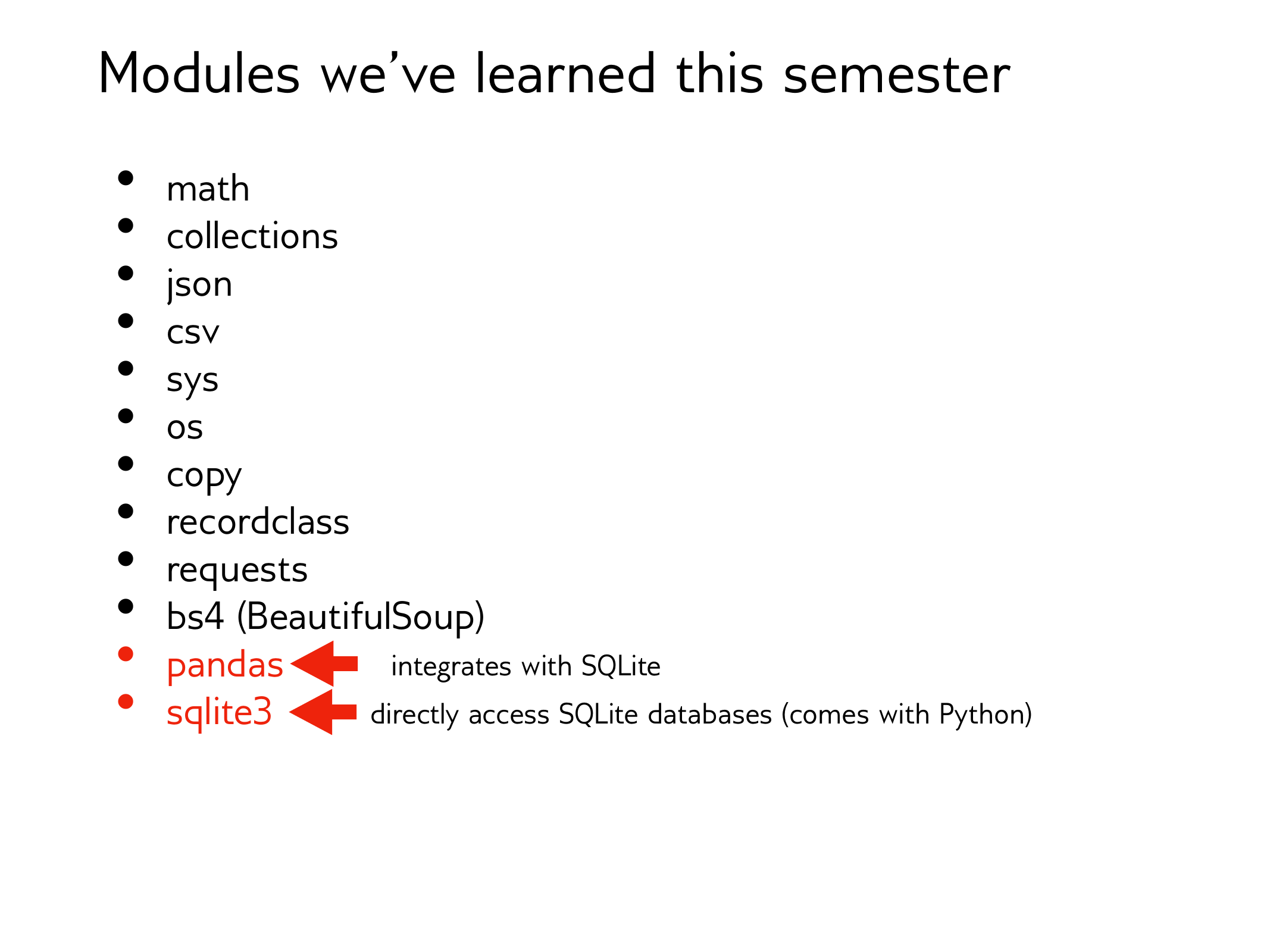

# Modules we’ve learned this semester
math
collections
json
csv
sys
os
copy
recordclass
requests
bs4 (BeautifulSoup)
pandas
sqlite3

integrates with SQLite

directly access SQLite databases (comes with Python)